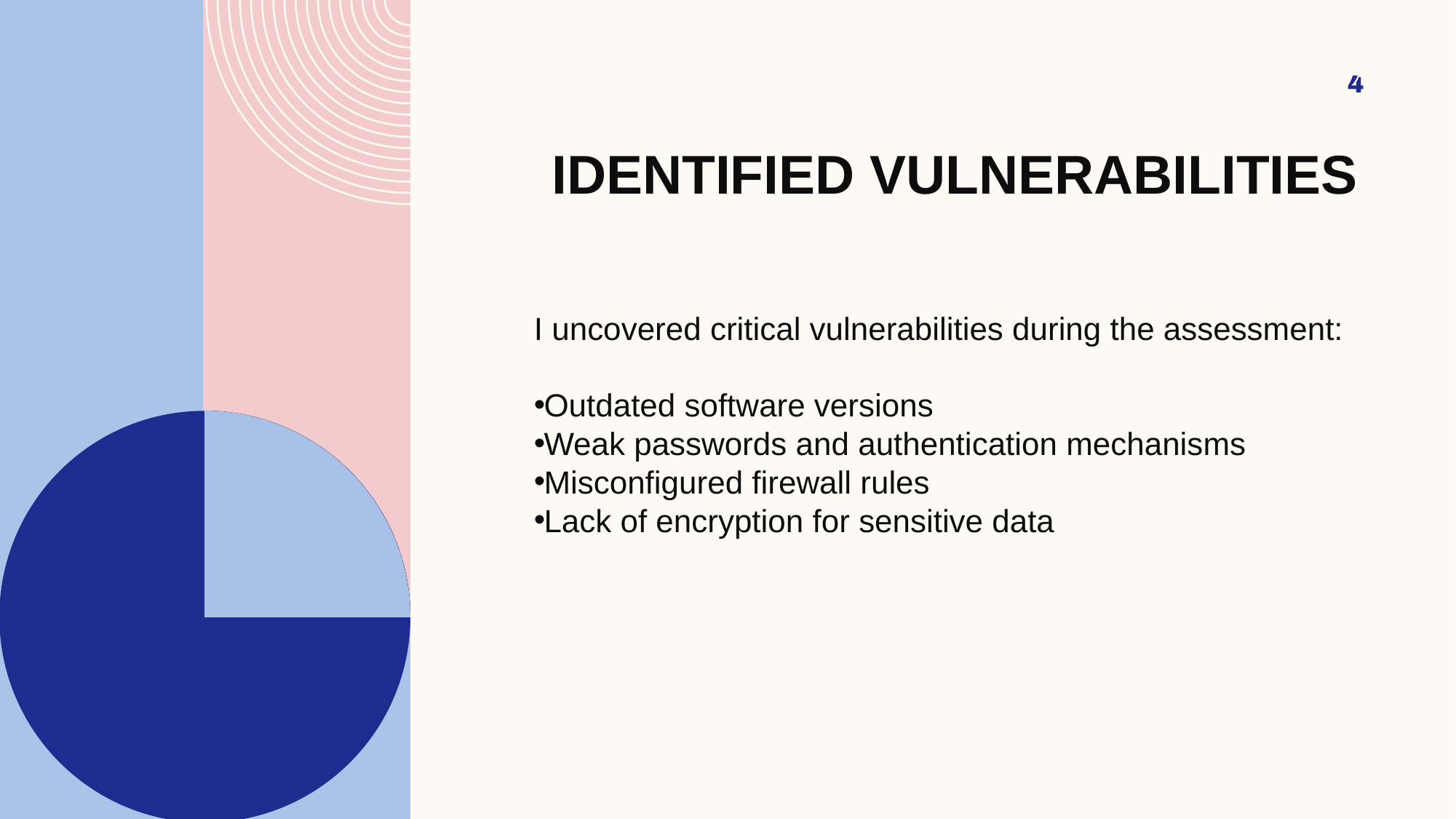

# Identified Vulnerabilities
4
I uncovered critical vulnerabilities during the assessment:

Outdated software versions
Weak passwords and authentication mechanisms
Misconfigured firewall rules
Lack of encryption for sensitive data